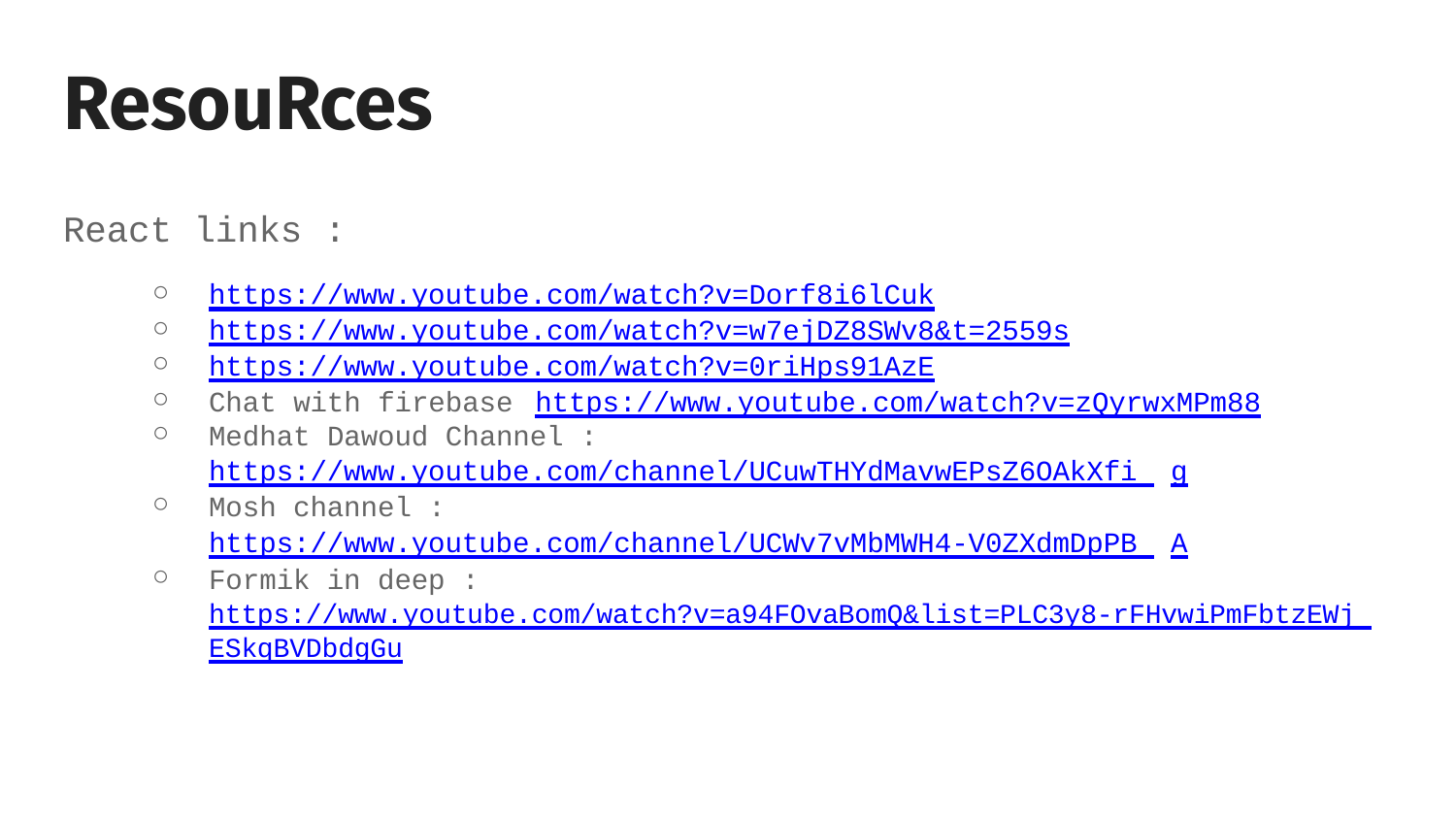

# ResouRces
React links :
https://www.youtube.com/watch?v=Dorf8i6lCuk
https://www.youtube.com/watch?v=w7ejDZ8SWv8&t=2559s
https://www.youtube.com/watch?v=0riHps91AzE
Chat with firebase https://www.youtube.com/watch?v=zQyrwxMPm88
Medhat Dawoud Channel :
https://www.youtube.com/channel/UCuwTHYdMavwEPsZ6OAkXfi  g
Mosh channel :  https://www.youtube.com/channel/UCWv7vMbMWH4-V0ZXdmDpPB  A
Formik in deep :  https://www.youtube.com/watch?v=a94FOvaBomQ&list=PLC3y8-rFHvwiPmFbtzEWj  ESkqBVDbdgGu